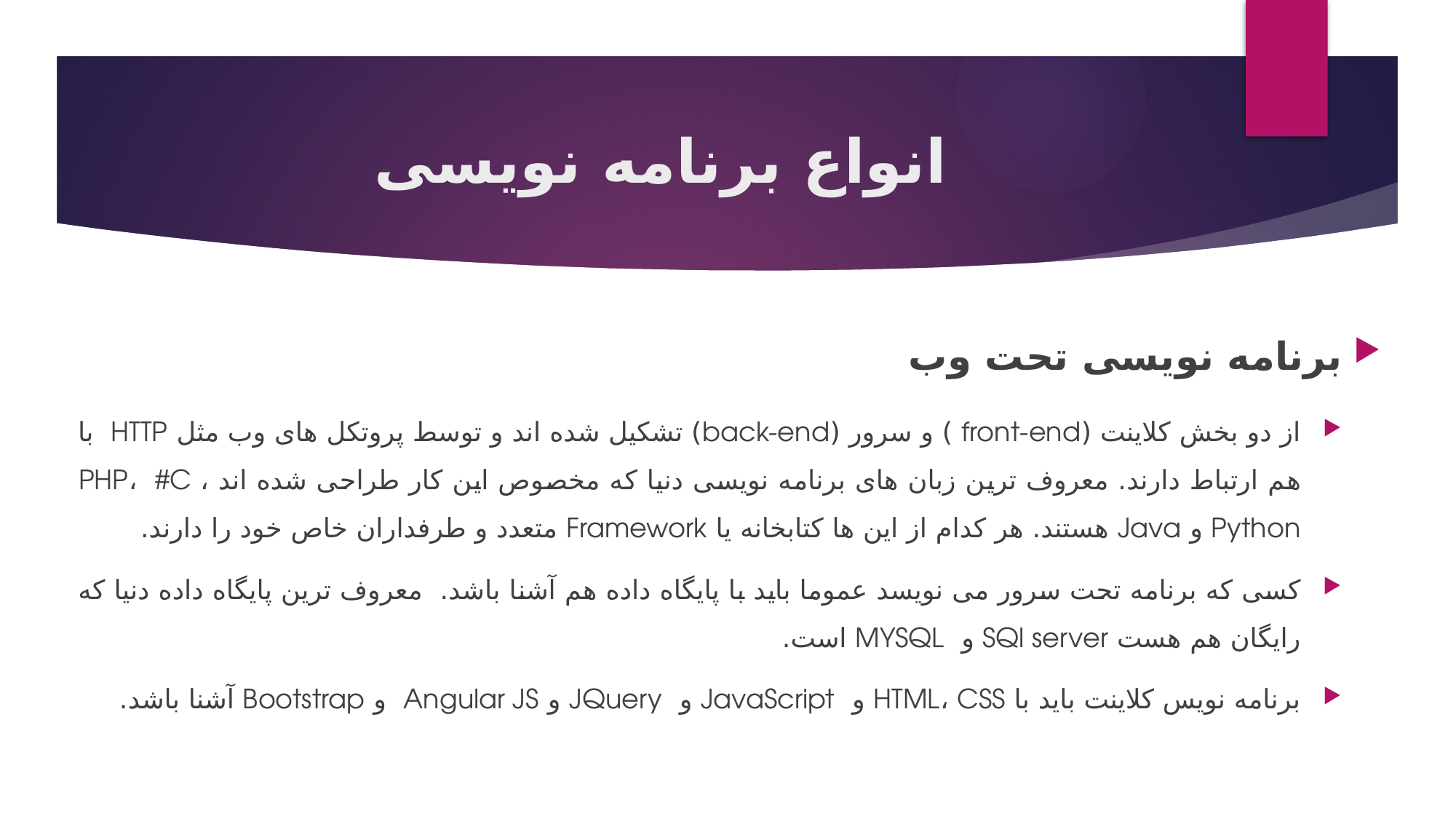

# انواع برنامه نویسی
برنامه نویسی تحت وب
از دو بخش کلاینت (front-end ) و سرور (back-end) تشکیل شده اند و توسط پروتکل های وب مثل HTTP  با هم ارتباط دارند. معروف ترین زبان های برنامه نویسی دنیا که مخصوص این کار طراحی شده اند PHP،  #C ، Python و Java هستند. هر کدام از این ها کتابخانه یا Framework متعدد و طرفداران خاص خود را دارند.
کسی که برنامه تحت سرور می نویسد عموما باید با پایگاه داده هم آشنا باشد.  معروف ترین پایگاه داده دنیا که رایگان هم هست SQl server و  MYSQL است.
برنامه نویس کلاینت باید با HTML، CSS و  JavaScript و  JQuery و Angular JS  و Bootstrap آشنا باشد.